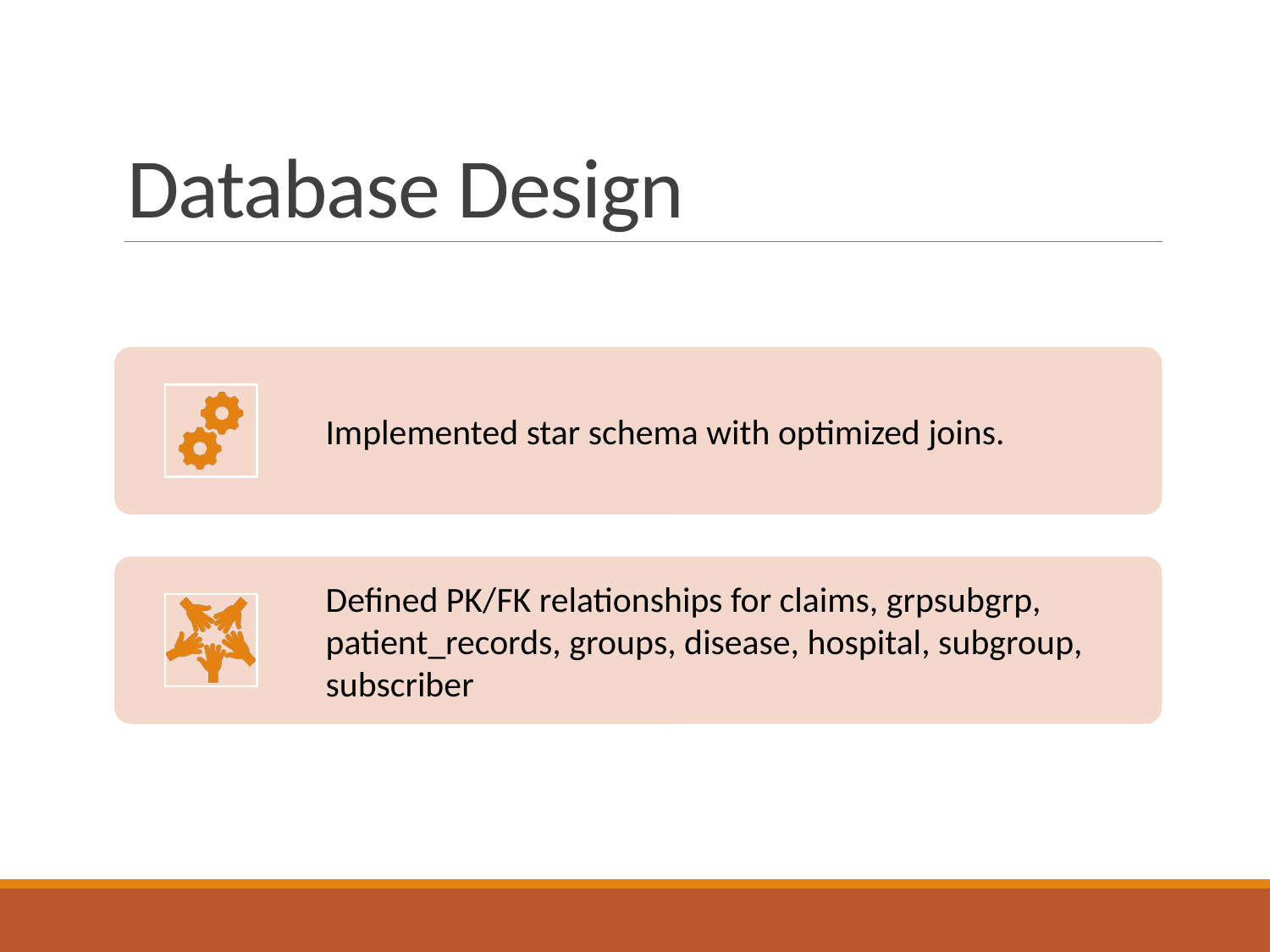

# Database Design
Implemented star schema with optimized joins.
Defined PK/FK relationships for claims, grpsubgrp, patient_records, groups, disease, hospital, subgroup, subscriber